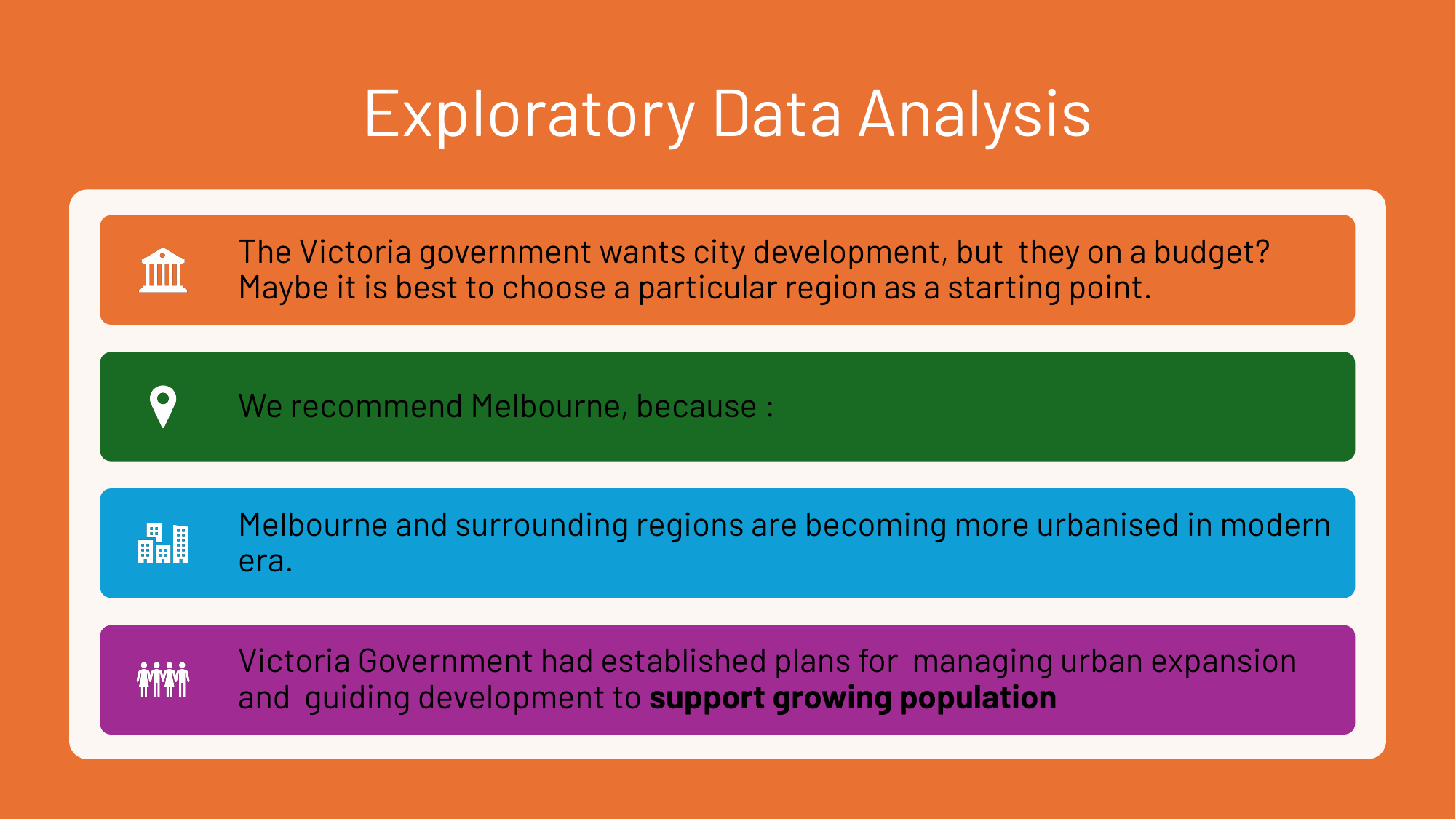

# Exploratory Data Analysis

The Victoria government wants city development, but  they on a budget?  Maybe it is best to choose a particular region as a starting point.
We recommend Melbourne, because :
Melbourne and surrounding regions are becoming more urbanised in modern era.
Victoria Government had established plans for  managing urban expansion and  guiding development to support growing population